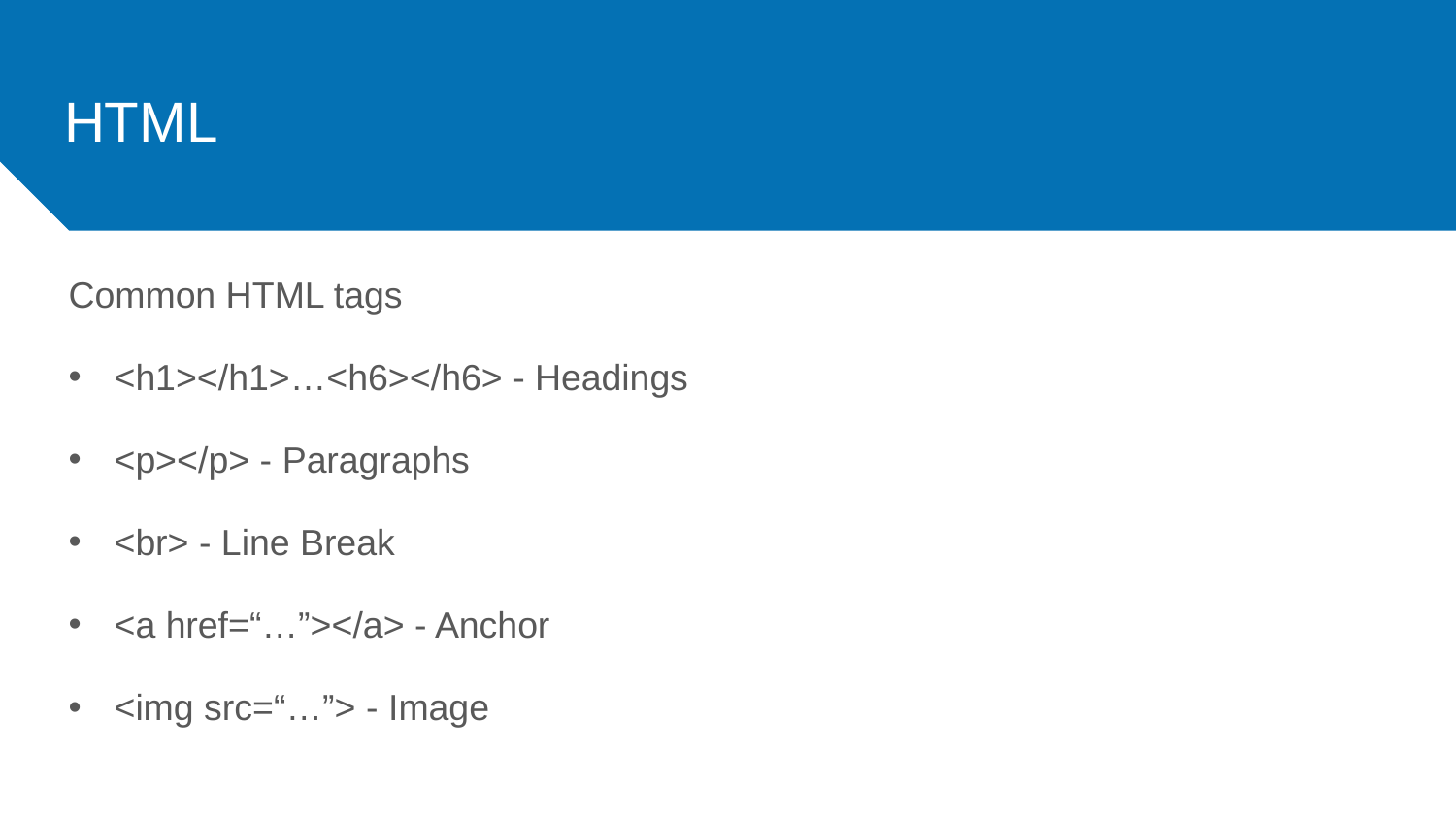

# HTML
Common HTML tags
<h1></h1>…<h6></h6> - Headings
<p></p> - Paragraphs
<br> - Line Break
<a href=“…”></a> - Anchor
<img src=“…”> - Image